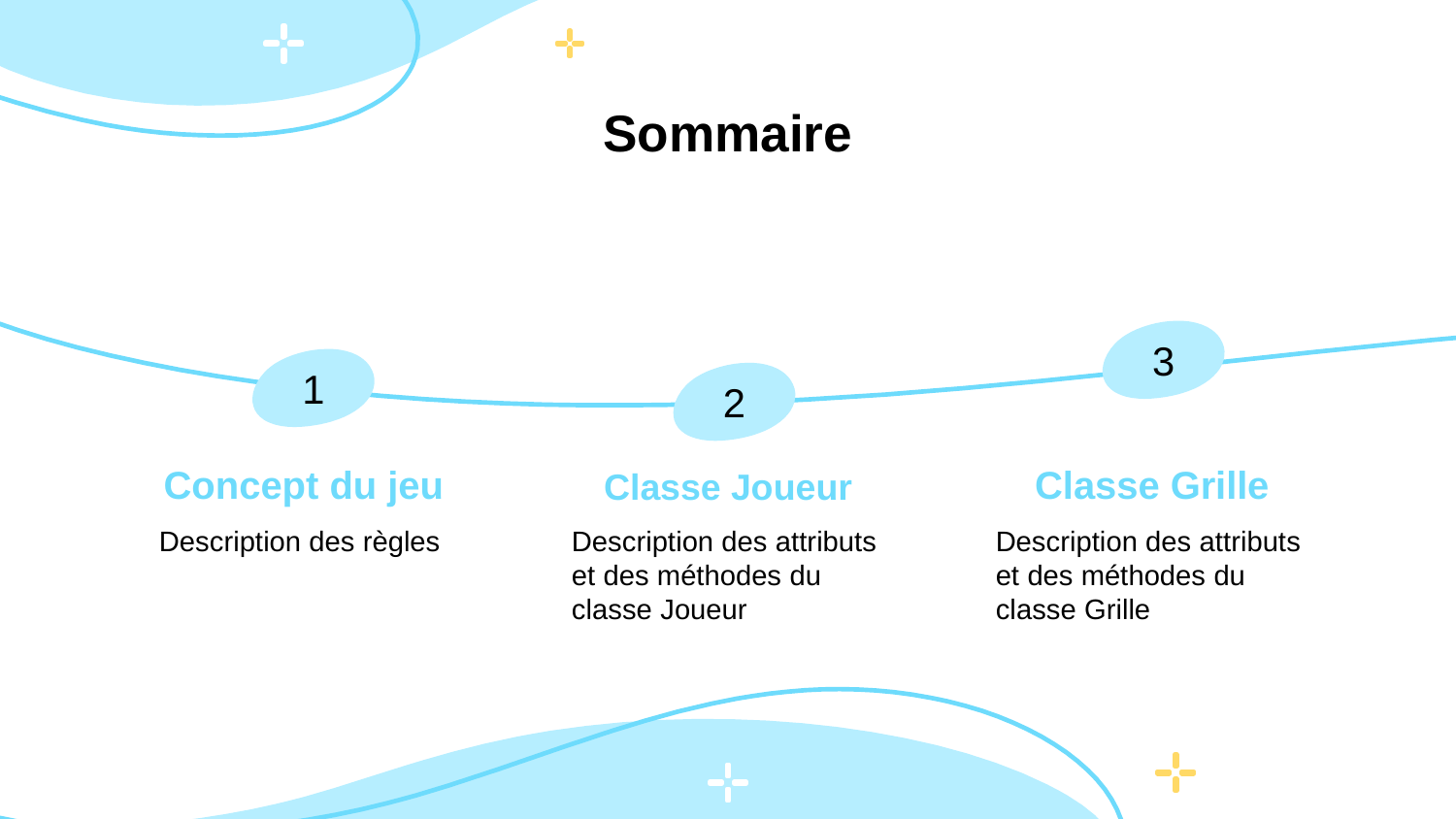

# Sommaire
3
1
2
Concept du jeu
Classe Joueur
Classe Grille
Description des règles

Description des attributs et des méthodes du classe Joueur
Description des attributs et des méthodes du classe Grille